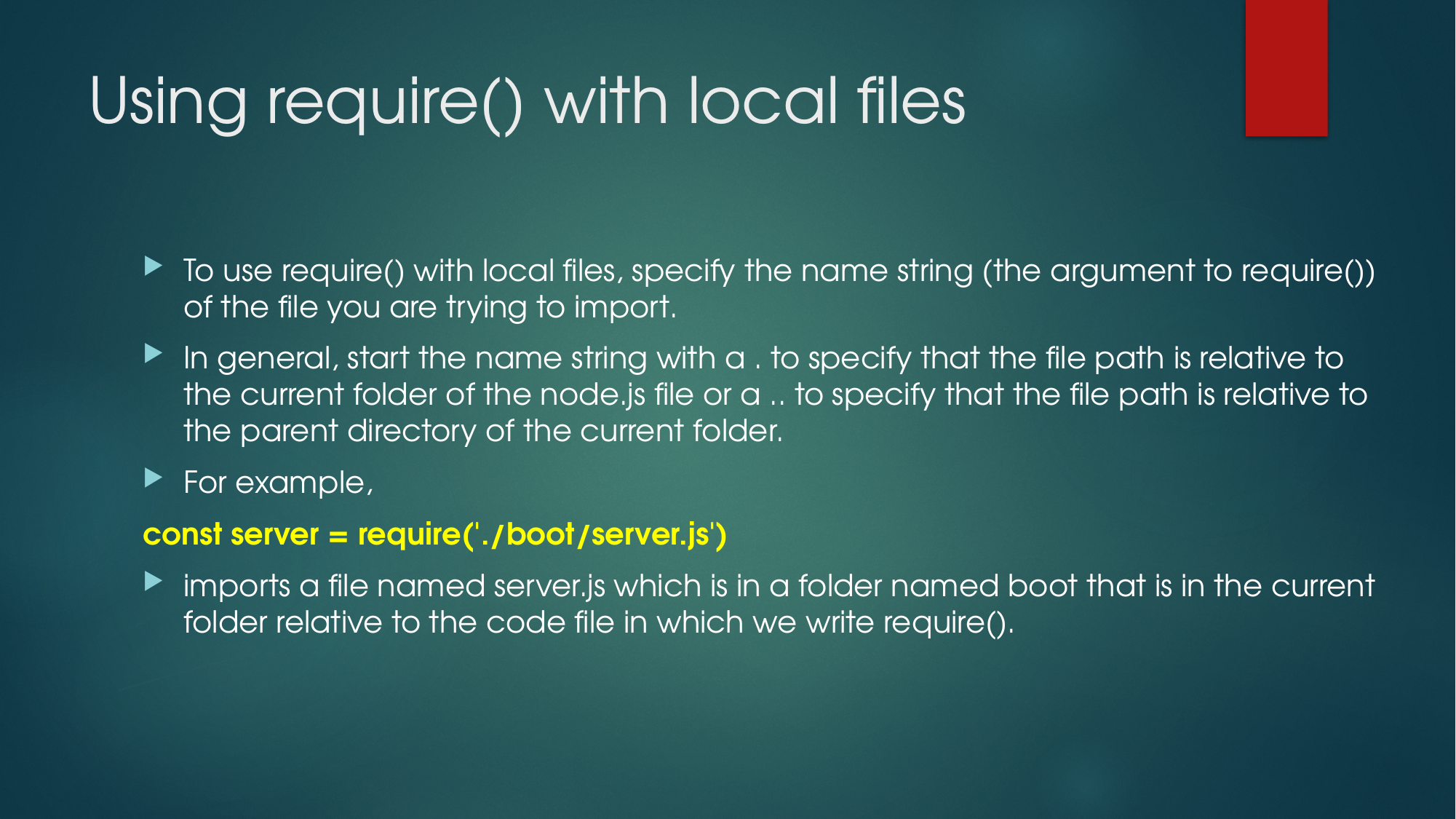

# Using require() with local files
To use require() with local files, specify the name string (the argument to require()) of the file you are trying to import.
In general, start the name string with a . to specify that the file path is relative to the current folder of the node.js file or a .. to specify that the file path is relative to the parent directory of the current folder.
For example,
const server = require('./boot/server.js')
imports a file named server.js which is in a folder named boot that is in the current folder relative to the code file in which we write require().